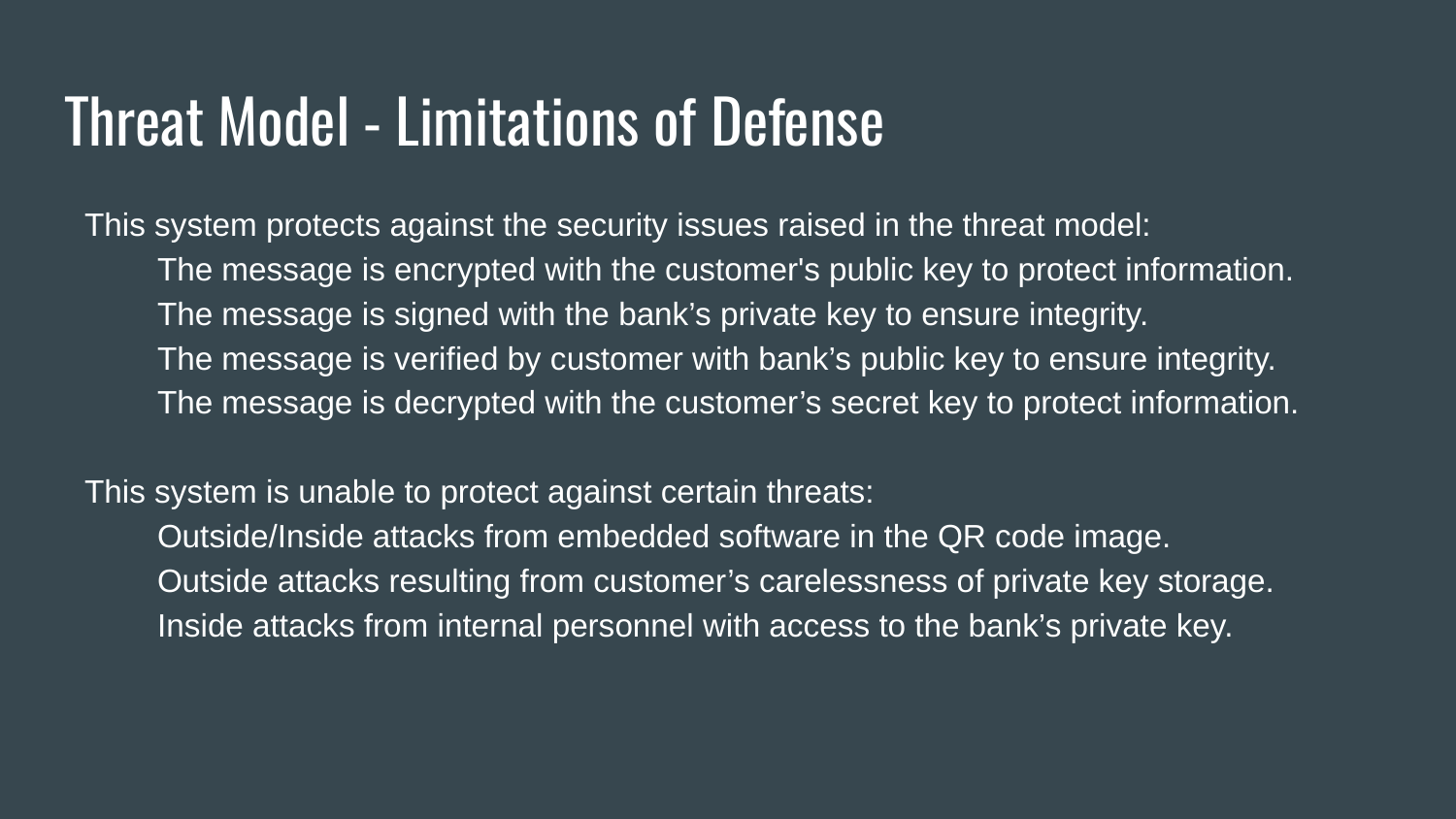

# Threat Model - Limitations of Defense
This system protects against the security issues raised in the threat model:
The message is encrypted with the customer's public key to protect information.
The message is signed with the bank’s private key to ensure integrity.
The message is verified by customer with bank’s public key to ensure integrity.
The message is decrypted with the customer’s secret key to protect information.

This system is unable to protect against certain threats:
Outside/Inside attacks from embedded software in the QR code image.
Outside attacks resulting from customer’s carelessness of private key storage.
Inside attacks from internal personnel with access to the bank’s private key.